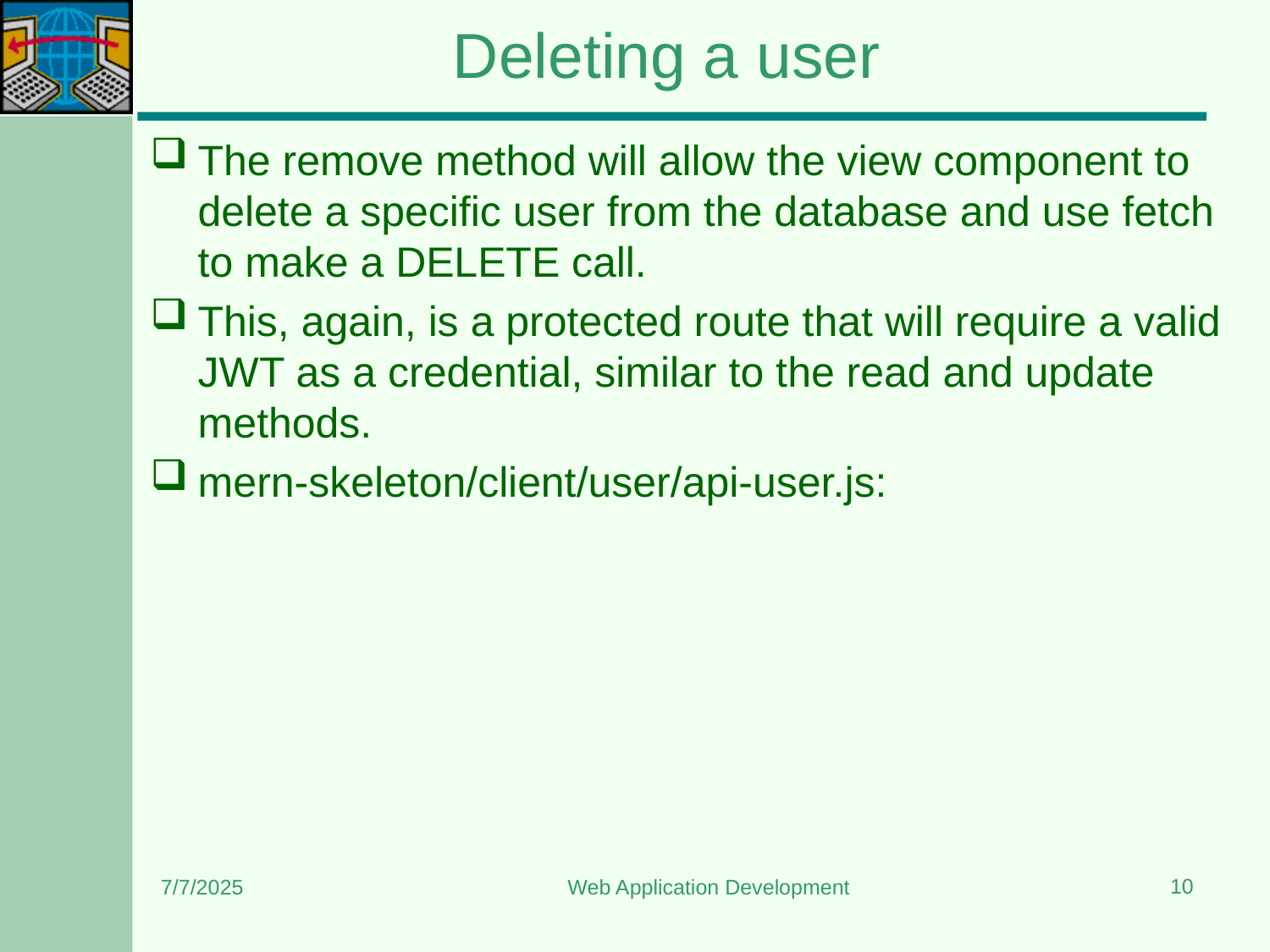

# Deleting a user
The remove method will allow the view component to delete a specific user from the database and use fetch to make a DELETE call.
This, again, is a protected route that will require a valid JWT as a credential, similar to the read and update methods.
mern-skeleton/client/user/api-user.js:

10
7/7/2025
Web Application Development